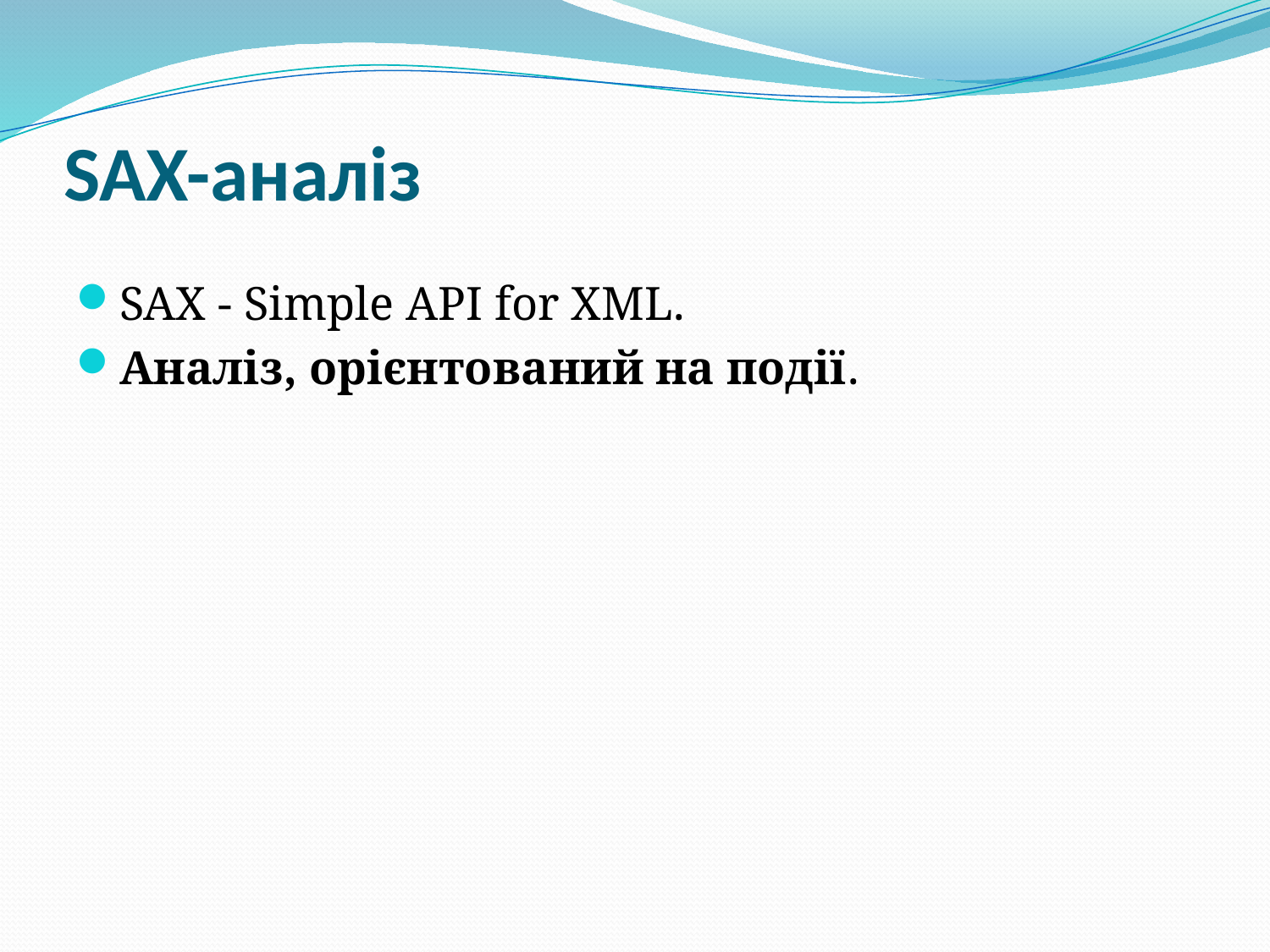

# SAX-аналіз
SAX - Simple API for XML.
Аналіз, орієнтований на події.